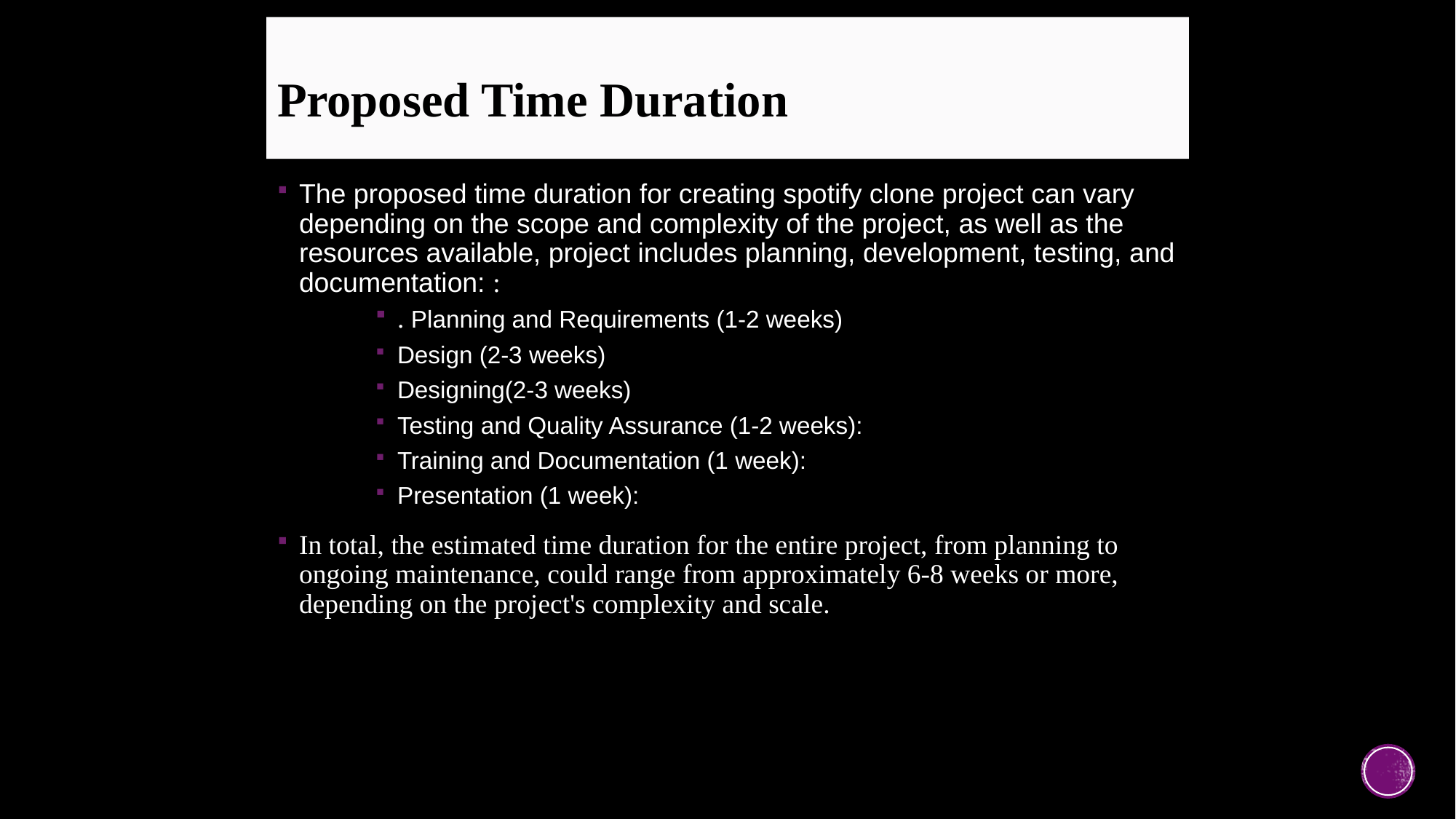

# Proposed Time Duration
The proposed time duration for creating spotify clone project can vary depending on the scope and complexity of the project, as well as the resources available, project includes planning, development, testing, and documentation: :
. Planning and Requirements (1-2 weeks)
Design (2-3 weeks)
Designing(2-3 weeks)
Testing and Quality Assurance (1-2 weeks):
Training and Documentation (1 week):
Presentation (1 week):
In total, the estimated time duration for the entire project, from planning to ongoing maintenance, could range from approximately 6-8 weeks or more, depending on the project's complexity and scale.